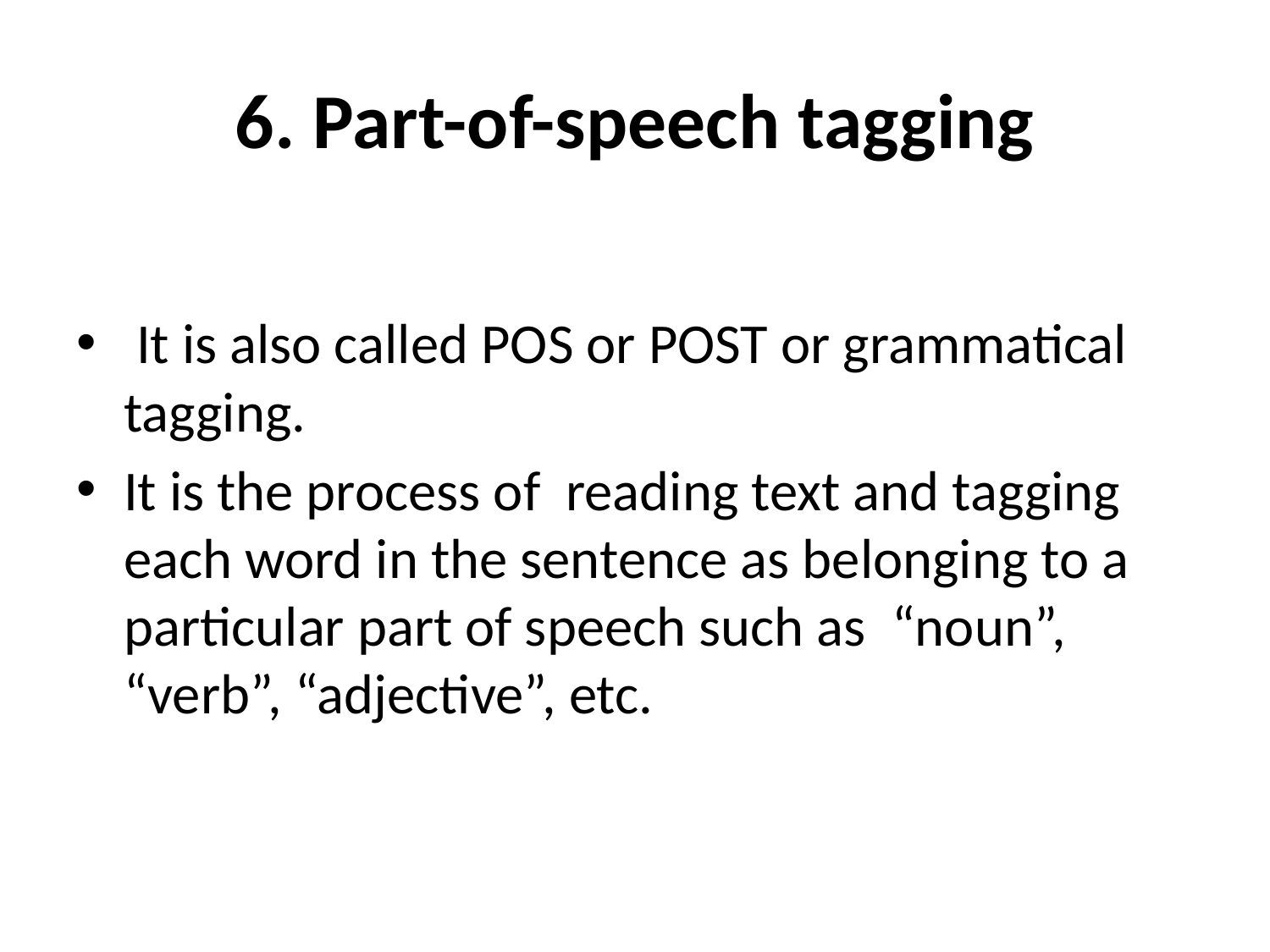

# 6. Part-of-speech tagging

 It is also called POS or POST or grammatical tagging.
It is the process of  reading text and tagging each word in the sentence as belonging to a particular part of speech such as  “noun”, “verb”, “adjective”, etc.